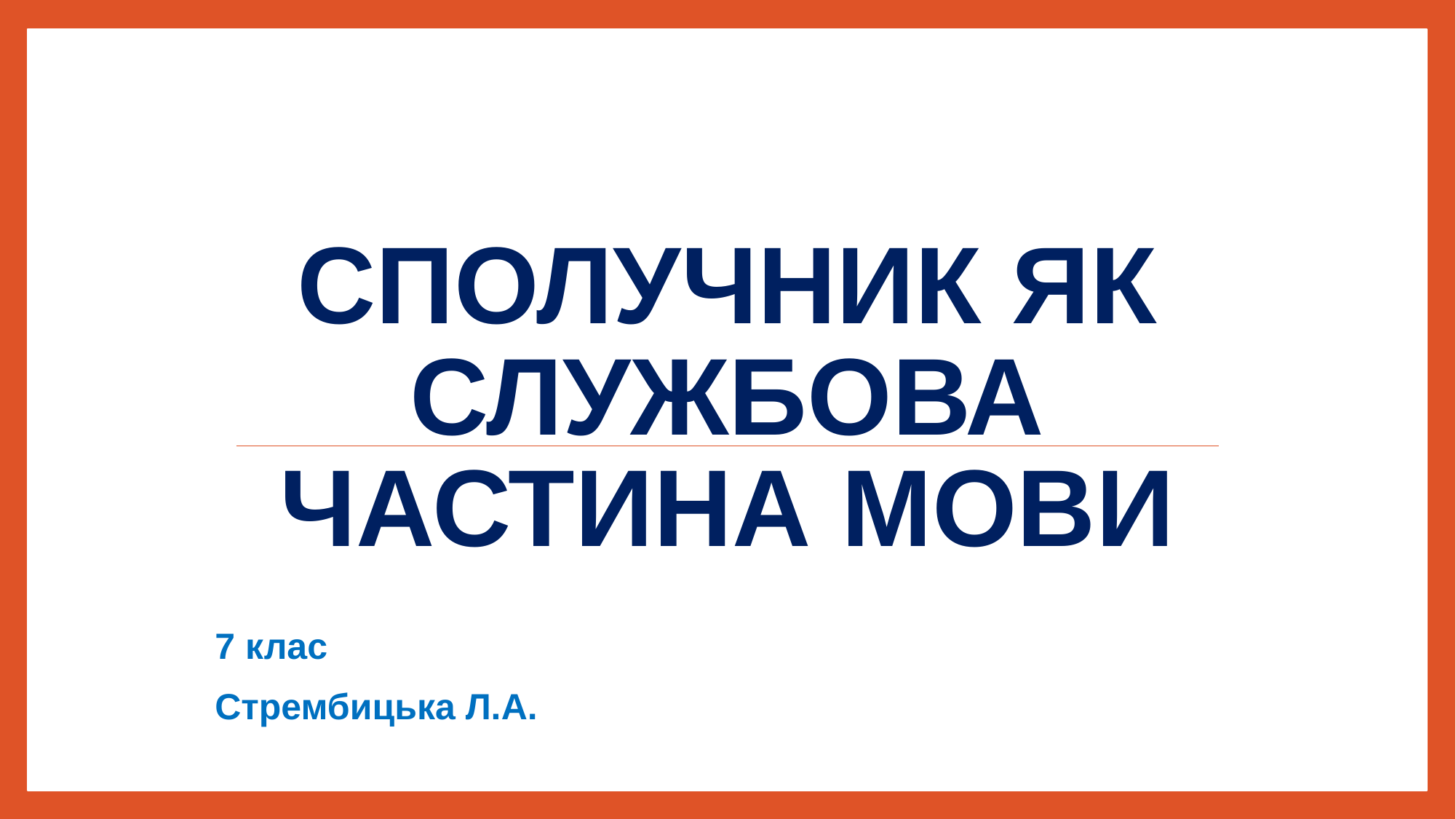

# СПОЛУЧНИК ЯК СЛУЖБОВА ЧАСТИНА МОВИ
7 клас
Стрембицька Л.А.